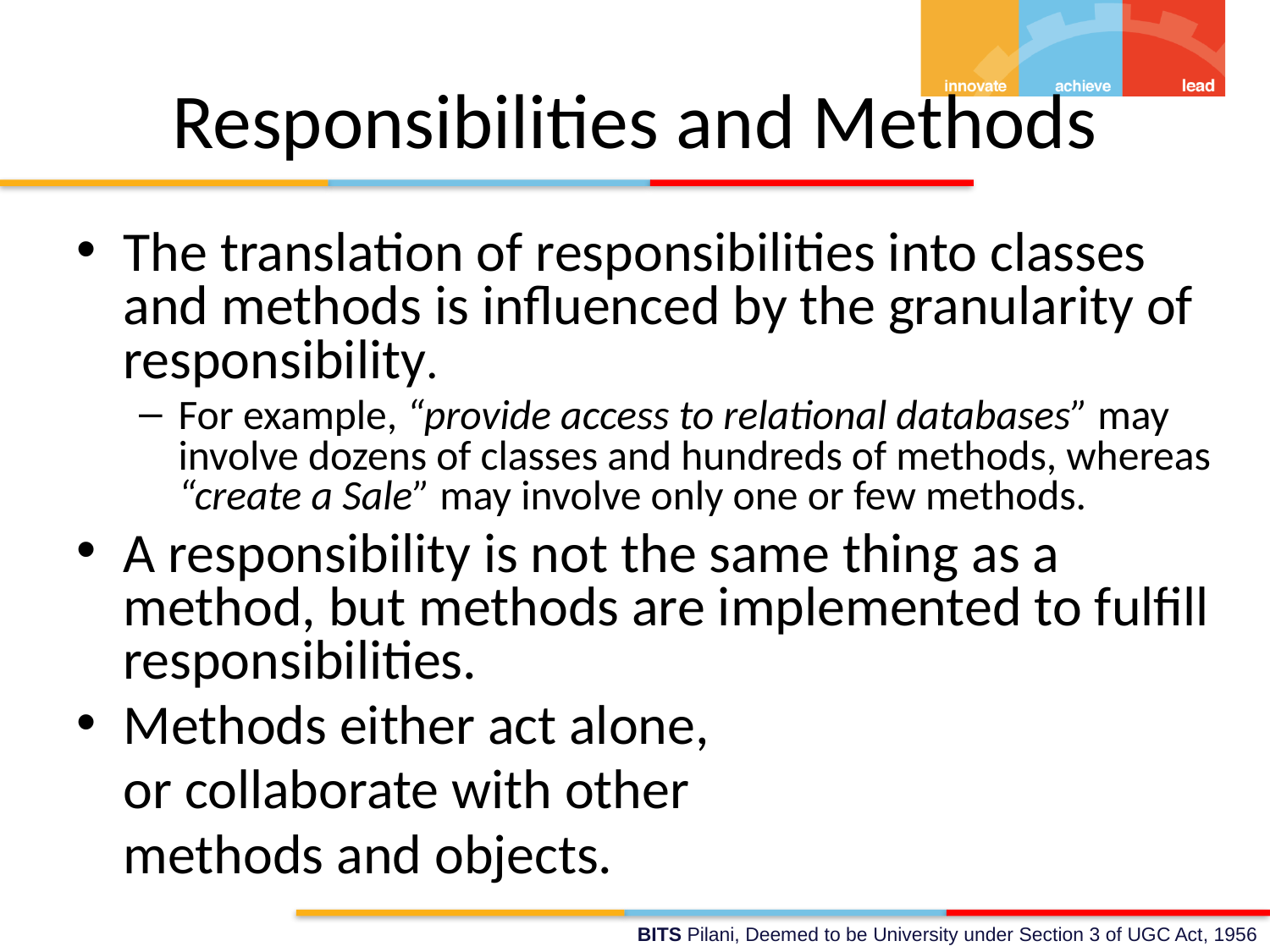

# Responsibilities and Methods
The translation of responsibilities into classes and methods is influenced by the granularity of responsibility.
For example, “provide access to relational databases” may involve dozens of classes and hundreds of methods, whereas “create a Sale” may involve only one or few methods.
A responsibility is not the same thing as a method, but methods are implemented to fulfill responsibilities.
Methods either act alone,
	or collaborate with other
	methods and objects.